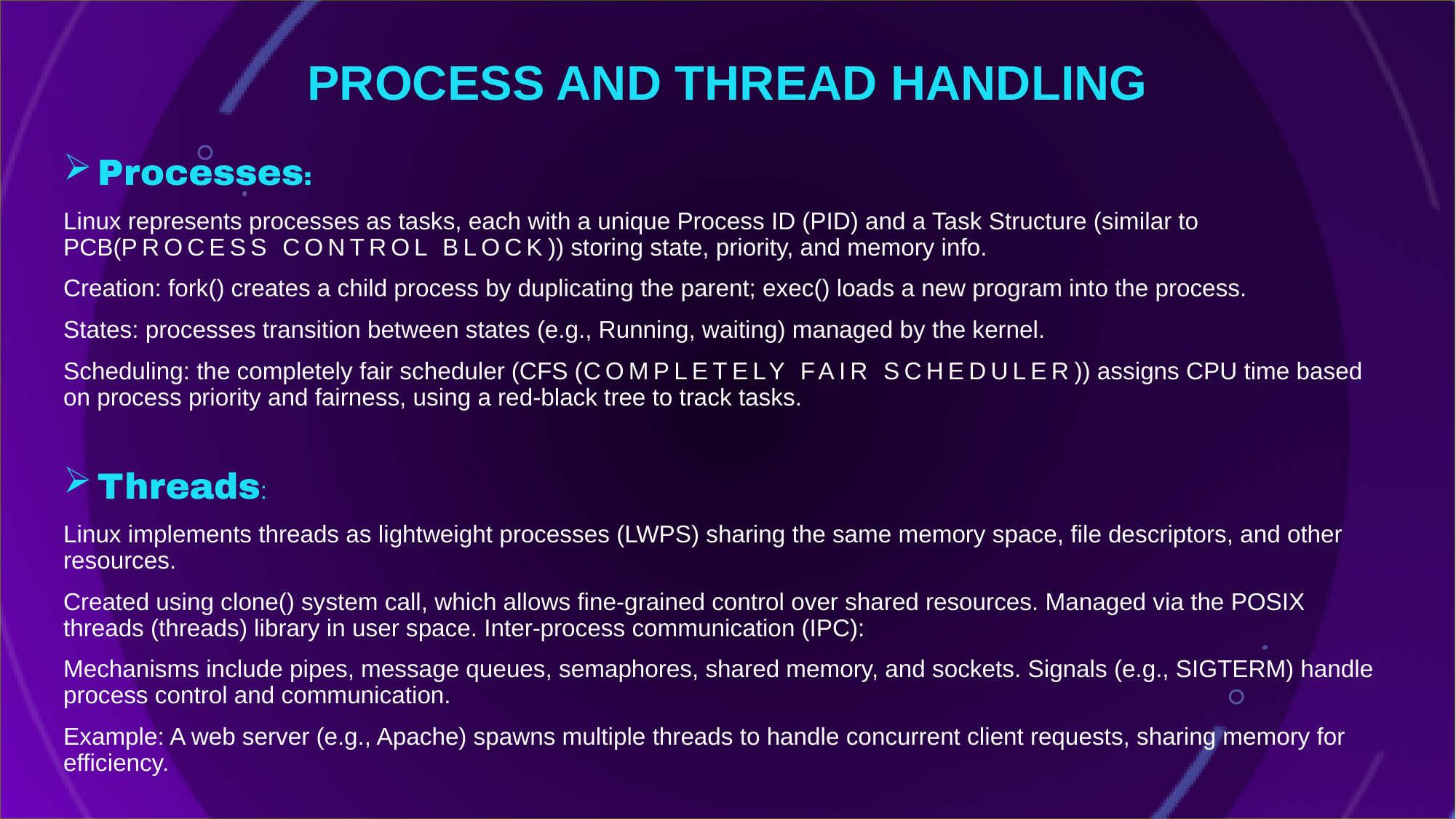

Process and Thread Handling

Processes:
Linux represents processes as tasks, each with a unique Process ID (PID) and a Task Structure (similar to PCB(Process Control Block)) storing state, priority, and memory info.
Creation: fork() creates a child process by duplicating the parent; exec() loads a new program into the process.
States: processes transition between states (e.g., Running, waiting) managed by the kernel.
Scheduling: the completely fair scheduler (CFS (Completely Fair Scheduler)) assigns CPU time based on process priority and fairness, using a red-black tree to track tasks.

Threads:
Linux implements threads as lightweight processes (LWPS) sharing the same memory space, file descriptors, and other resources.
Created using clone() system call, which allows fine-grained control over shared resources. Managed via the POSIX threads (threads) library in user space. Inter-process communication (IPC):
Mechanisms include pipes, message queues, semaphores, shared memory, and sockets. Signals (e.g., SIGTERM) handle process control and communication.
Example: A web server (e.g., Apache) spawns multiple threads to handle concurrent client requests, sharing memory for efficiency.